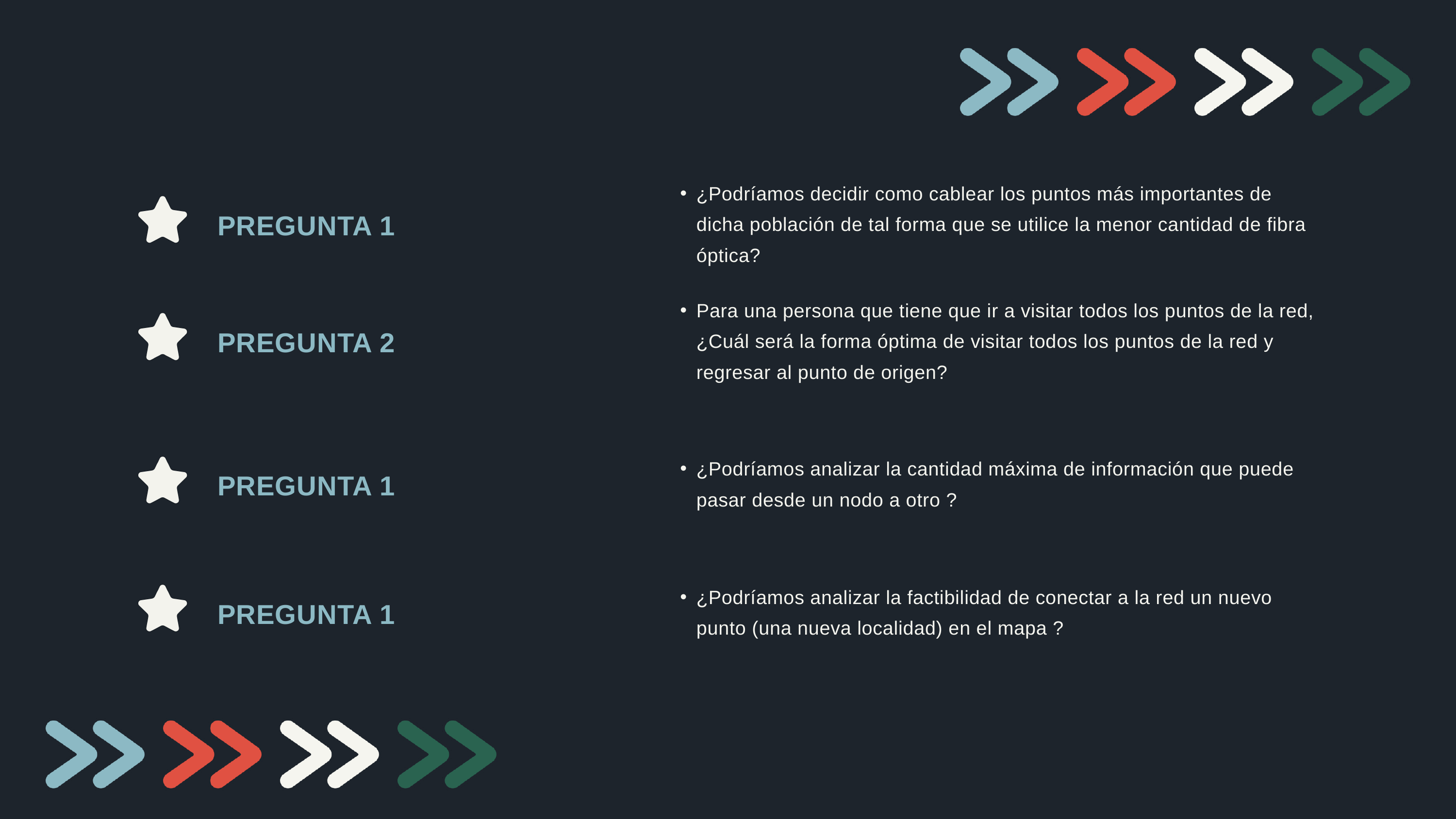

¿Podríamos decidir como cablear los puntos más importantes de dicha población de tal forma que se utilice la menor cantidad de fibra óptica?

PREGUNTA 1
Para una persona que tiene que ir a visitar todos los puntos de la red, ¿Cuál será la forma óptima de visitar todos los puntos de la red y regresar al punto de origen?

PREGUNTA 2
¿Podríamos analizar la cantidad máxima de información que puede pasar desde un nodo a otro ?

PREGUNTA 1
¿Podríamos analizar la factibilidad de conectar a la red un nuevo punto (una nueva localidad) en el mapa ?

PREGUNTA 1